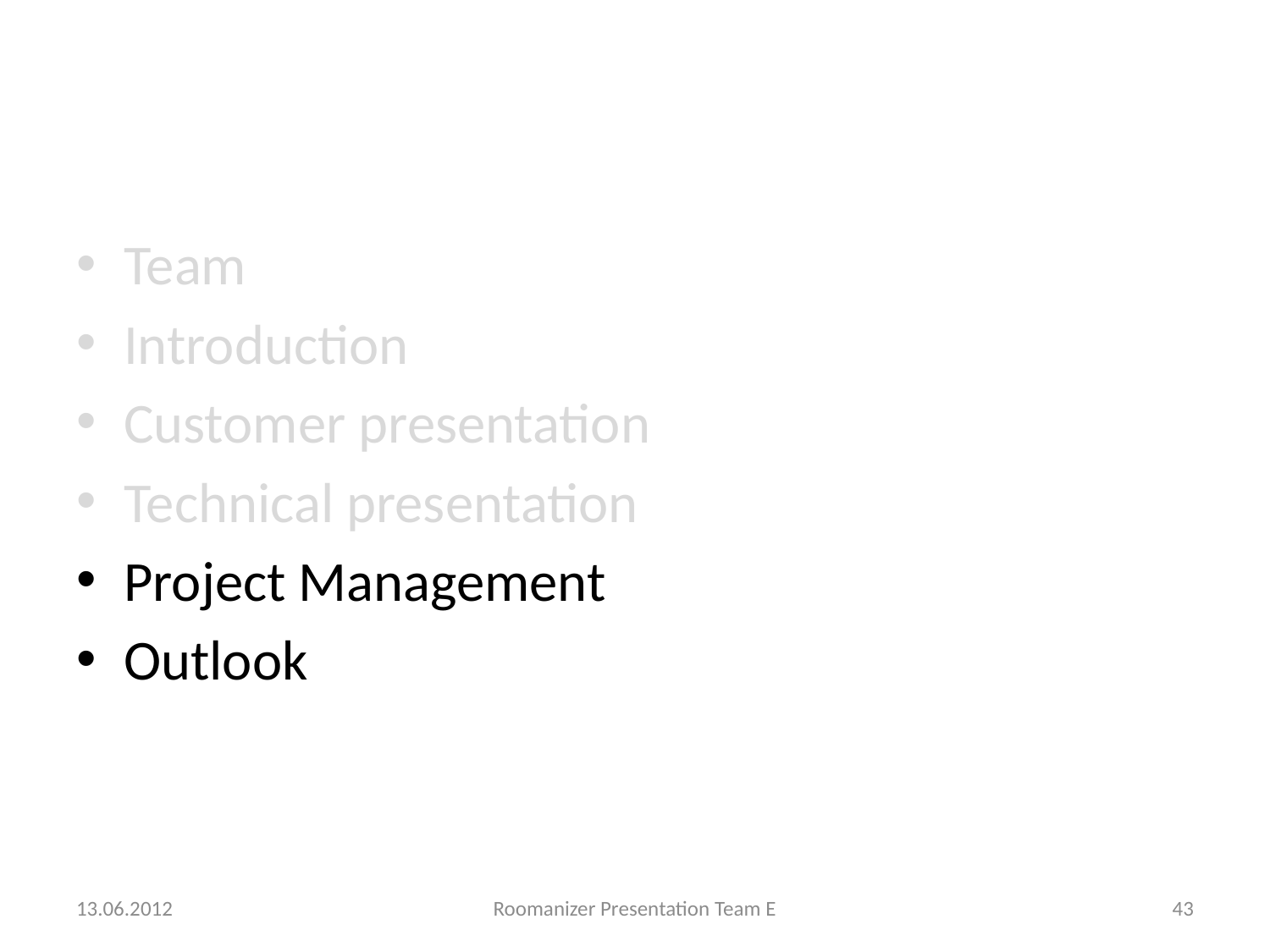

#
Team
Introduction
Customer presentation
Technical presentation
Project Management
Outlook
13.06.2012
Roomanizer Presentation Team E
43